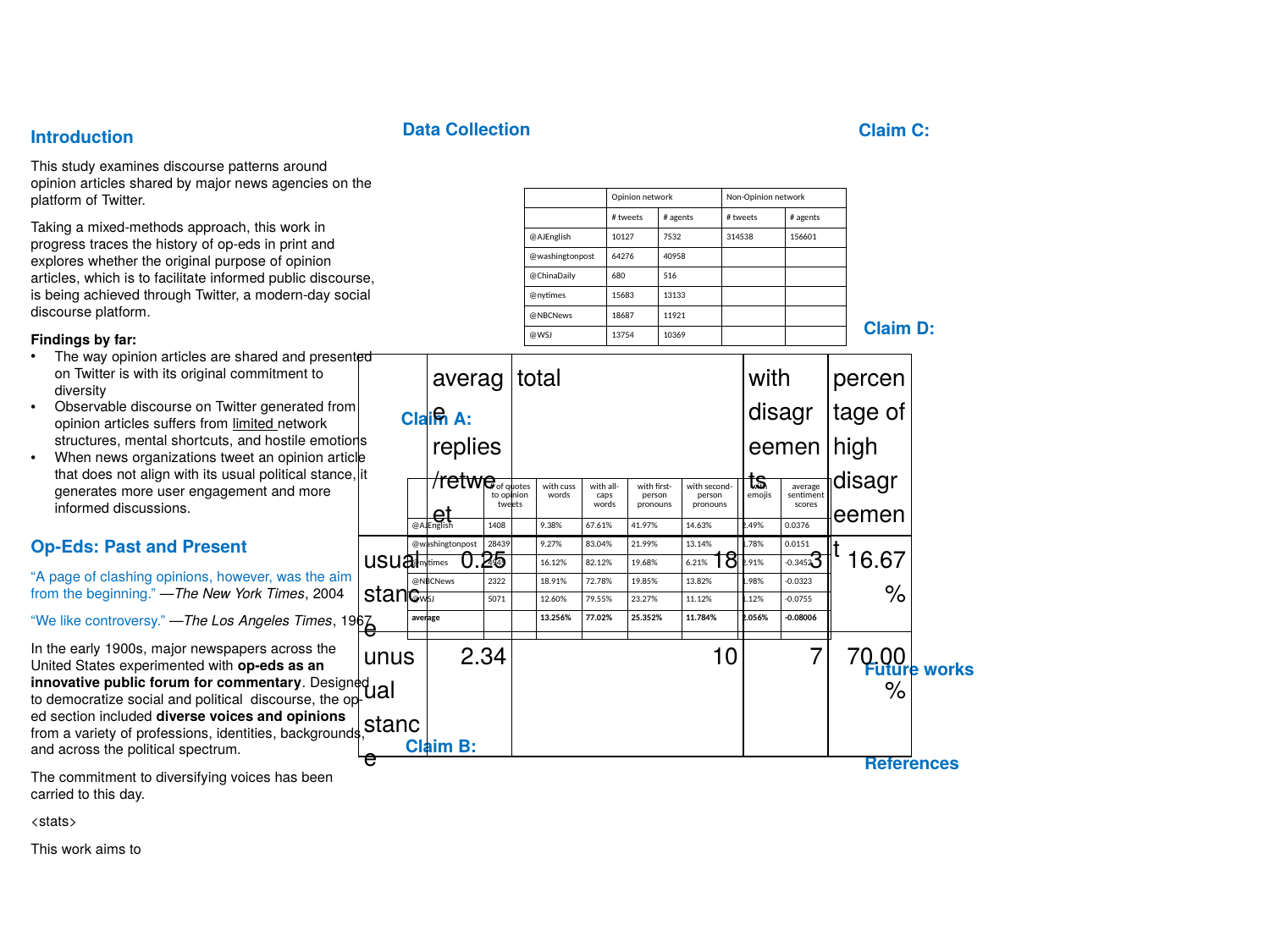

Introduction
This study examines discourse patterns around opinion articles shared by major news agencies on the platform of Twitter.
Taking a mixed-methods approach, this work in progress traces the history of op-eds in print and explores whether the original purpose of opinion articles, which is to facilitate informed public discourse, is being achieved through Twitter, a modern-day social discourse platform.
Findings by far:
The way opinion articles are shared and presented on Twitter is with its original commitment to diversity
Observable discourse on Twitter generated from opinion articles suffers from limited network structures, mental shortcuts, and hostile emotions
When news organizations tweet an opinion article that does not align with its usual political stance, it generates more user engagement and more informed discussions.
Data Collection
Claim C:
|  | Opinion network |  | Non-Opinion network |  |
| --- | --- | --- | --- | --- |
|  | # tweets | # agents | # tweets | # agents |
| @AJEnglish | 10127 | 7532 | 314538 | 156601 |
| @washingtonpost | 64276 | 40958 |  |  |
| @ChinaDaily | 680 | 516 |  |  |
| @nytimes | 15683 | 13133 |  |  |
| @NBCNews | 18687 | 11921 |  |  |
| @WSJ | 13754 | 10369 |  |  |
Claim D:
|  | average replies/retweet | total | with disagreements | percentage of high disagreement |
| --- | --- | --- | --- | --- |
| usual stance | 0.25 | 18 | 3 | 16.67% |
| unusual stance | 2.34 | 10 | 7 | 70.00% |
Claim A:
|  | # of quotes to opinion tweets | with cuss words | with all-caps words | with first-person pronouns | with second-person pronouns | with emojis | average sentiment scores |
| --- | --- | --- | --- | --- | --- | --- | --- |
| @AJEnglish | 1408 | 9.38% | 67.61% | 41.97% | 14.63% | 2.49% | 0.0376 |
| @washingtonpost | 28439 | 9.27% | 83.04% | 21.99% | 13.14% | 1.78% | 0.0151 |
| @nytimes | 4945 | 16.12% | 82.12% | 19.68% | 6.21% | 2.91% | -0.3452 |
| @NBCNews | 2322 | 18.91% | 72.78% | 19.85% | 13.82% | 1.98% | -0.0323 |
| @WSJ | 5071 | 12.60% | 79.55% | 23.27% | 11.12% | 1.12% | -0.0755 |
| average |  | 13.256% | 77.02% | 25.352% | 11.784% | 2.056% | -0.08006 |
Op-Eds: Past and Present
“A page of clashing opinions, however, was the aim from the beginning.” —The New York Times, 2004
“We like controversy.” —The Los Angeles Times, 1967
In the early 1900s, major newspapers across the United States experimented with op-eds as an innovative public forum for commentary. Designed to democratize social and political  discourse, the op-ed section included diverse voices and opinions from a variety of professions, identities, backgrounds, and across the political spectrum.
The commitment to diversifying voices has been carried to this day.
<stats>
This work aims to
Future works
Claim B:
References